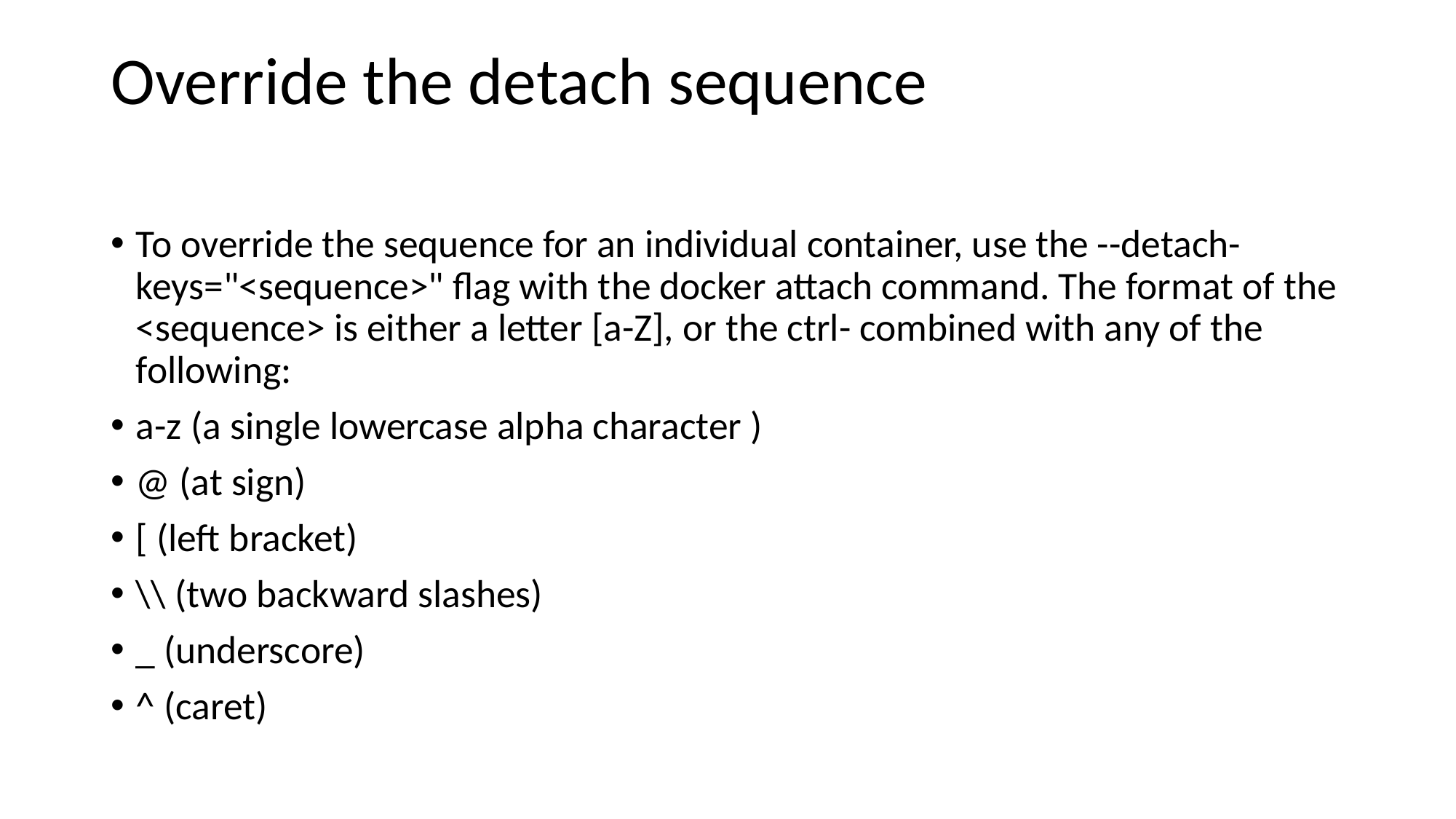

# Override the detach sequence
To override the sequence for an individual container, use the --detach-keys="<sequence>" flag with the docker attach command. The format of the <sequence> is either a letter [a-Z], or the ctrl- combined with any of the following:
a-z (a single lowercase alpha character )
@ (at sign)
[ (left bracket)
\\ (two backward slashes)
_ (underscore)
^ (caret)